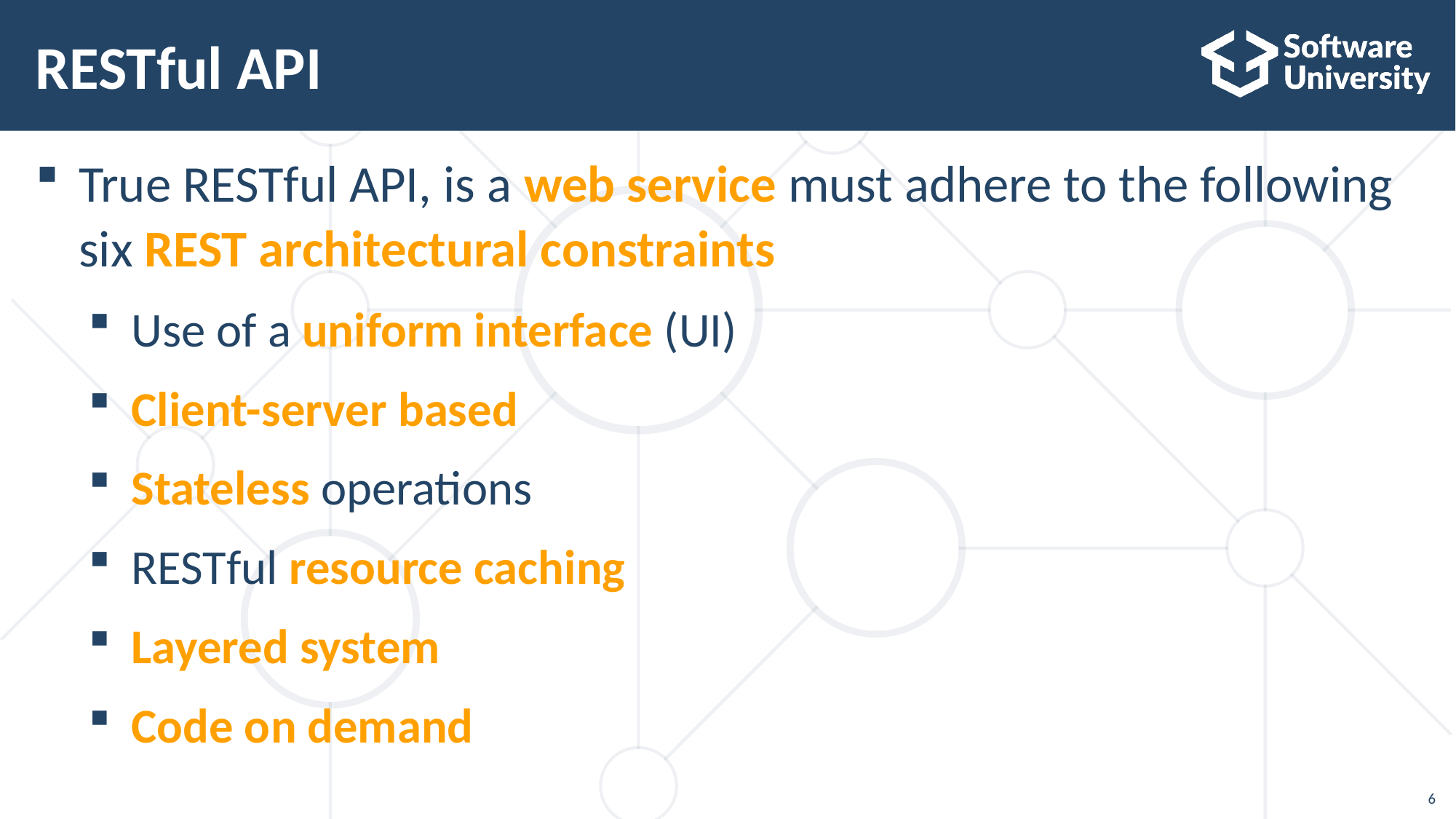

# RESTful API
True RESTful API, is a web service must adhere to the following six REST architectural constraints
Use of a uniform interface (UI)
Client-server based
Stateless operations
RESTful resource caching
Layered system
Code on demand
6